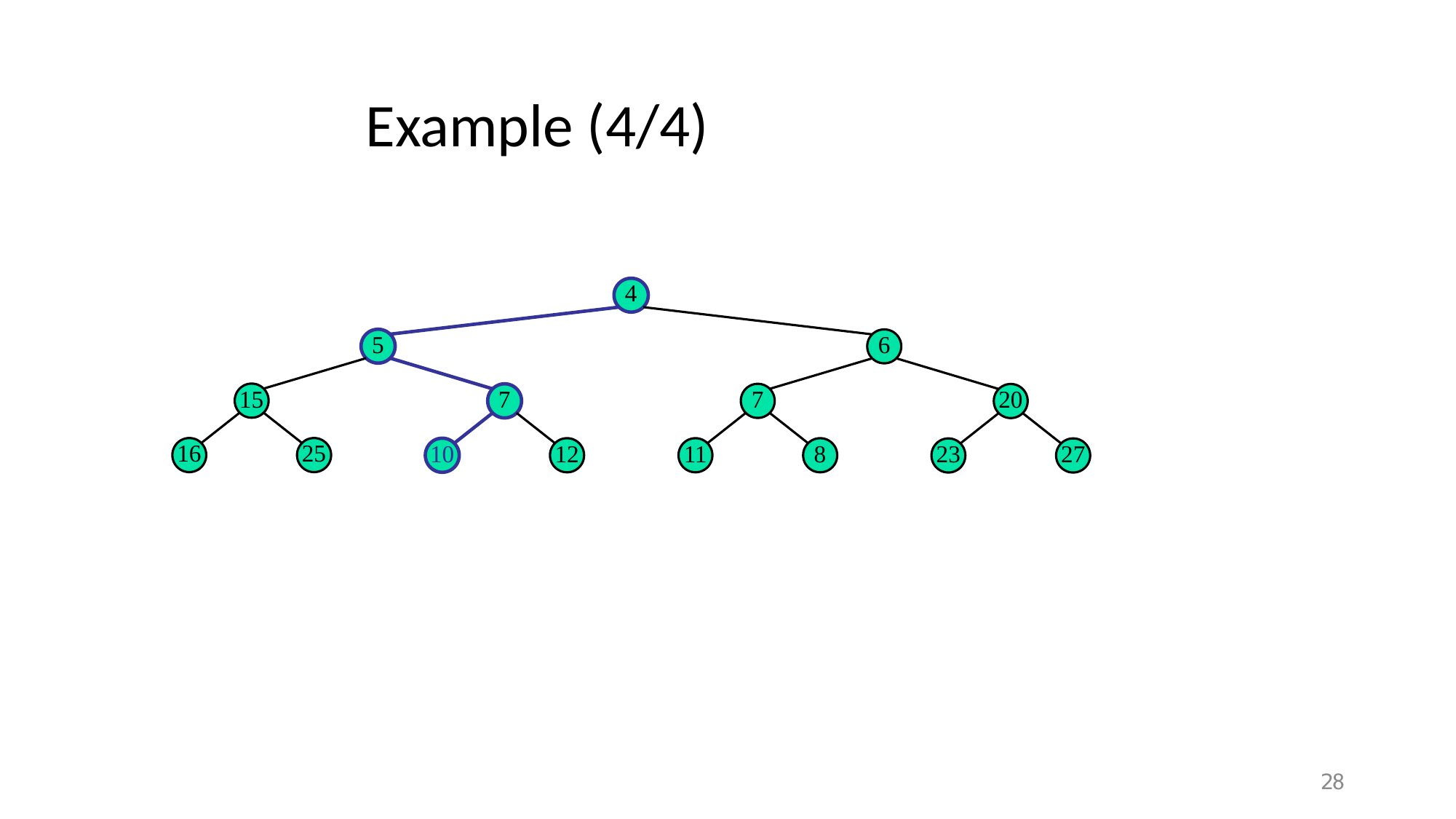

# Example (4/4)
4
5
6
15
7
7
20
16
25
10
12
11
8
23
27
28